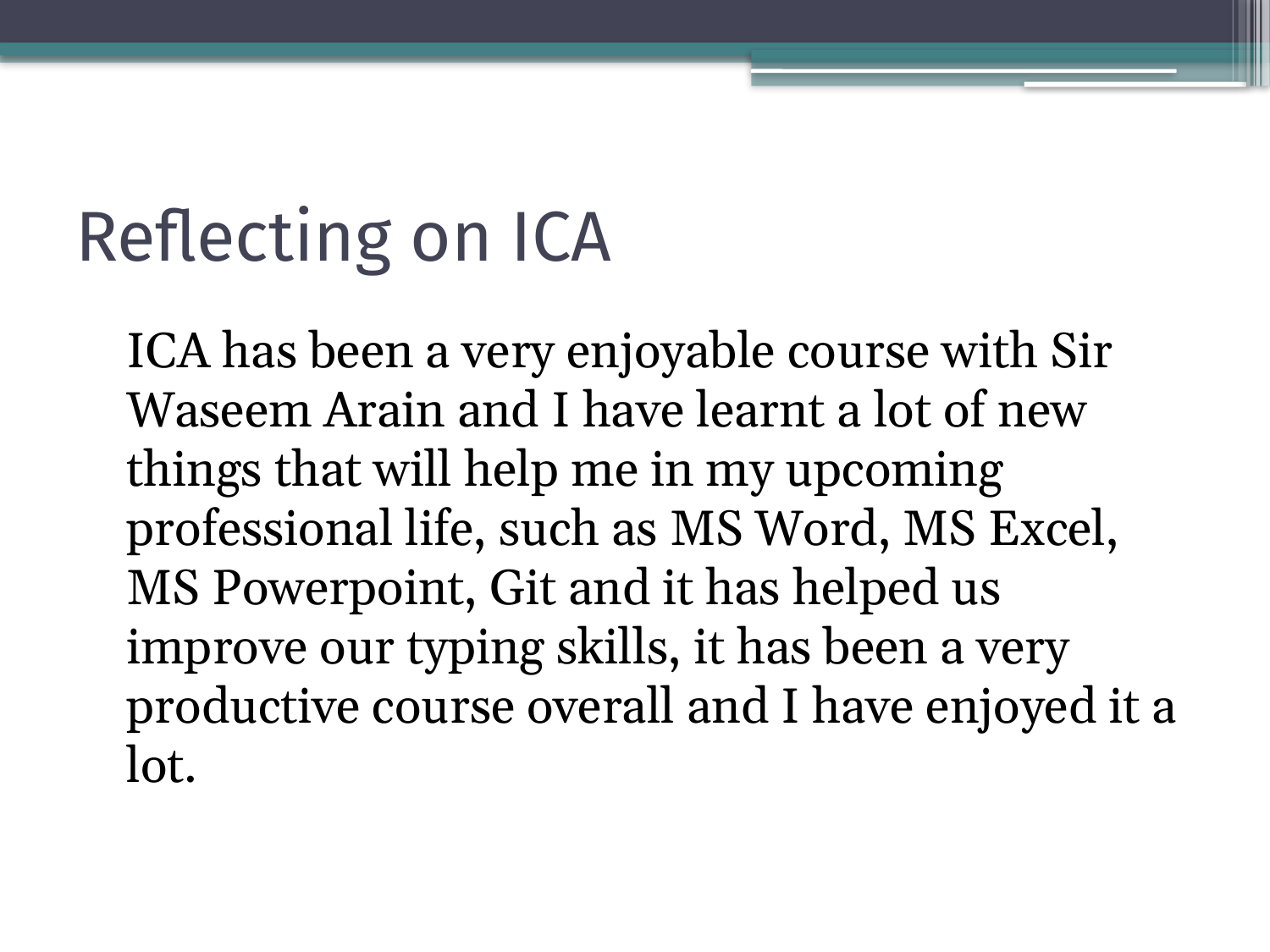

# Reflecting on ICA
   ICA has been a very enjoyable course with Sir Waseem Arain and I have learnt a lot of new things that will help me in my upcoming professional life, such as MS Word, MS Excel, MS Powerpoint, Git and it has helped us improve our typing skills, it has been a very productive course overall and I have enjoyed it a lot.